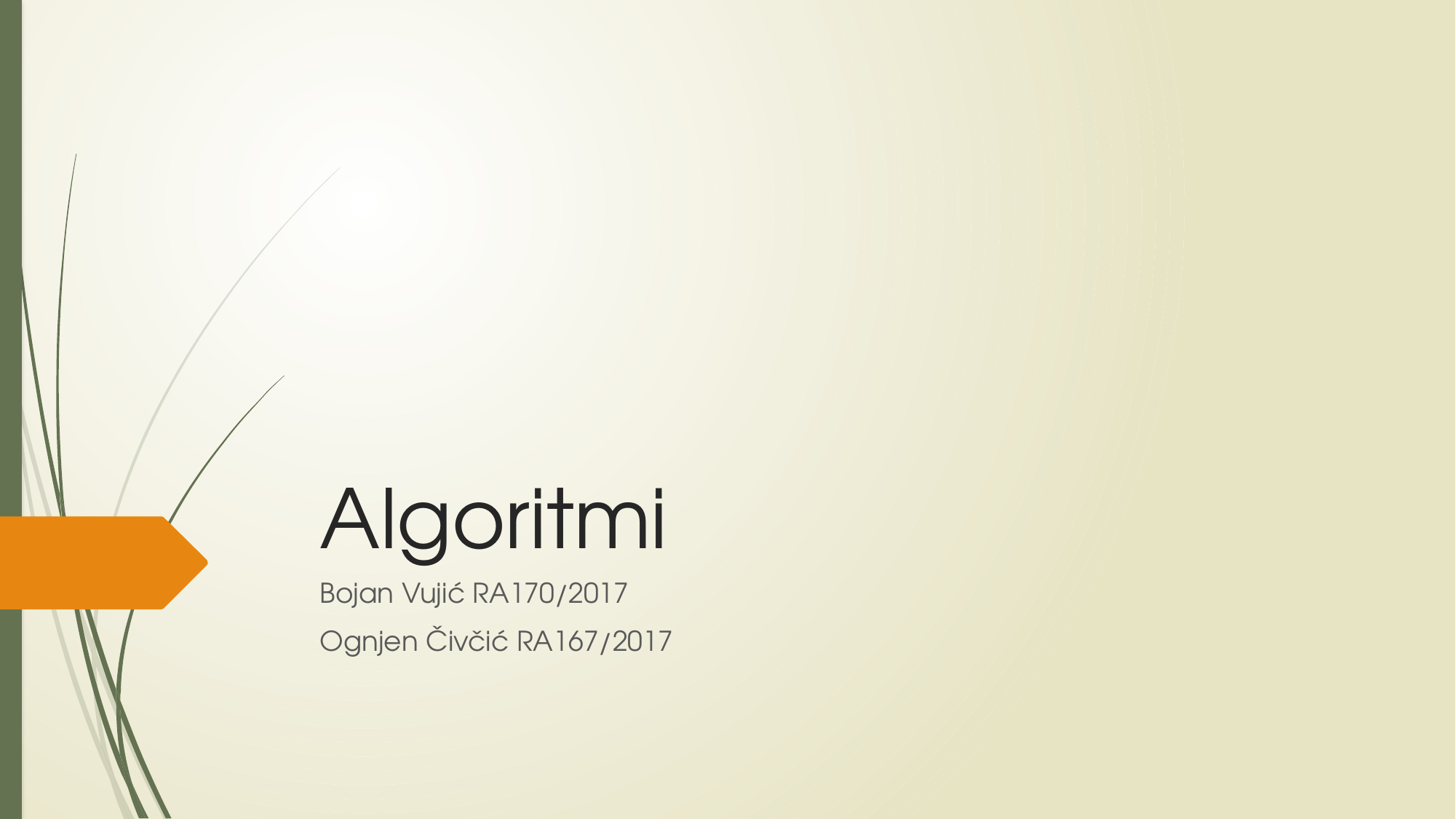

# Algoritmi
Bojan Vujić RA170/2017
Ognjen Čivčić RA167/2017